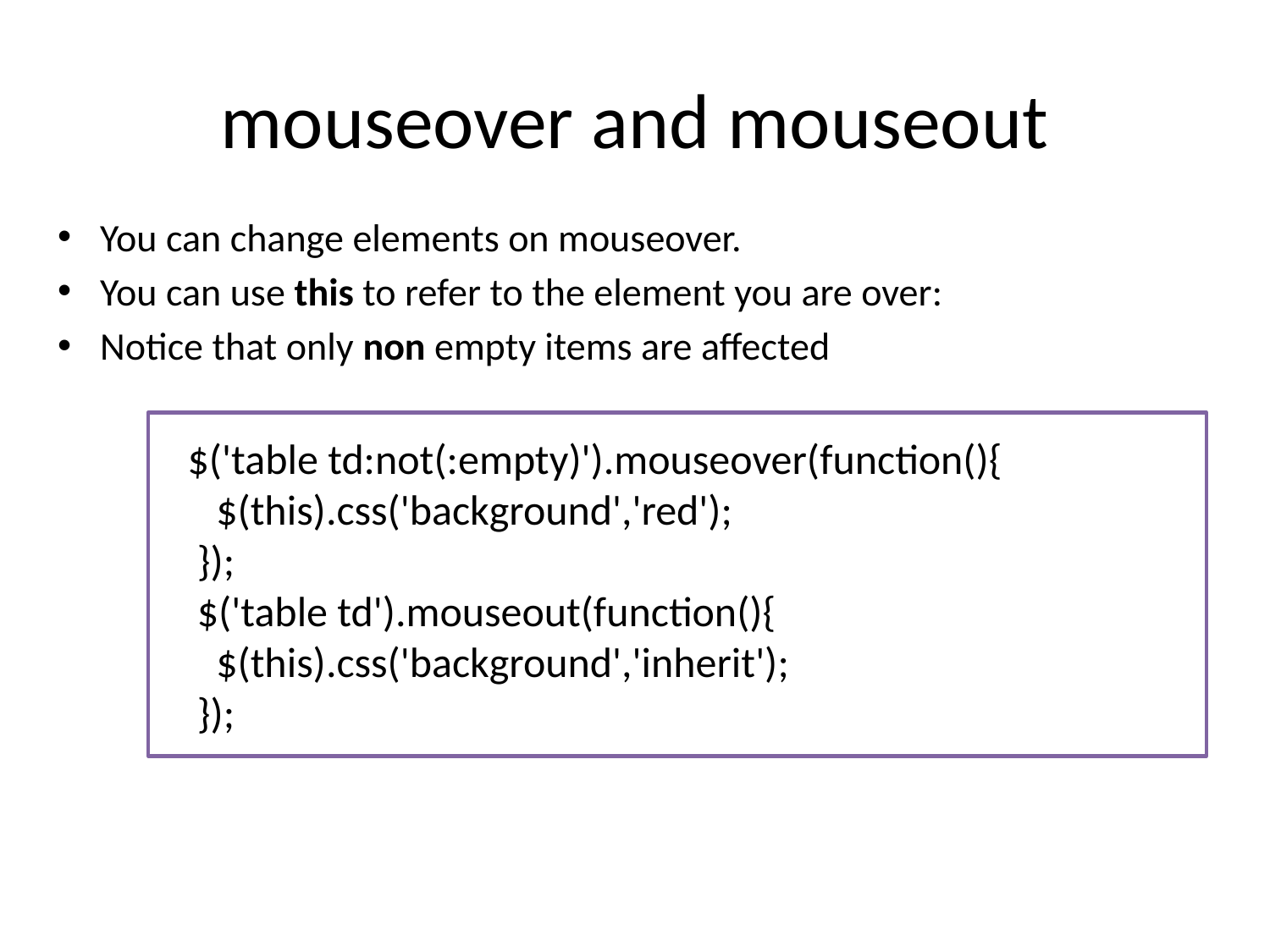

# mouseover and mouseout
You can change elements on mouseover.
You can use this to refer to the element you are over:
Notice that only non empty items are affected
 $('table td:not(:empty)').mouseover(function(){
    $(this).css('background','red');
  });
  $('table td').mouseout(function(){
    $(this).css('background','inherit');
  });